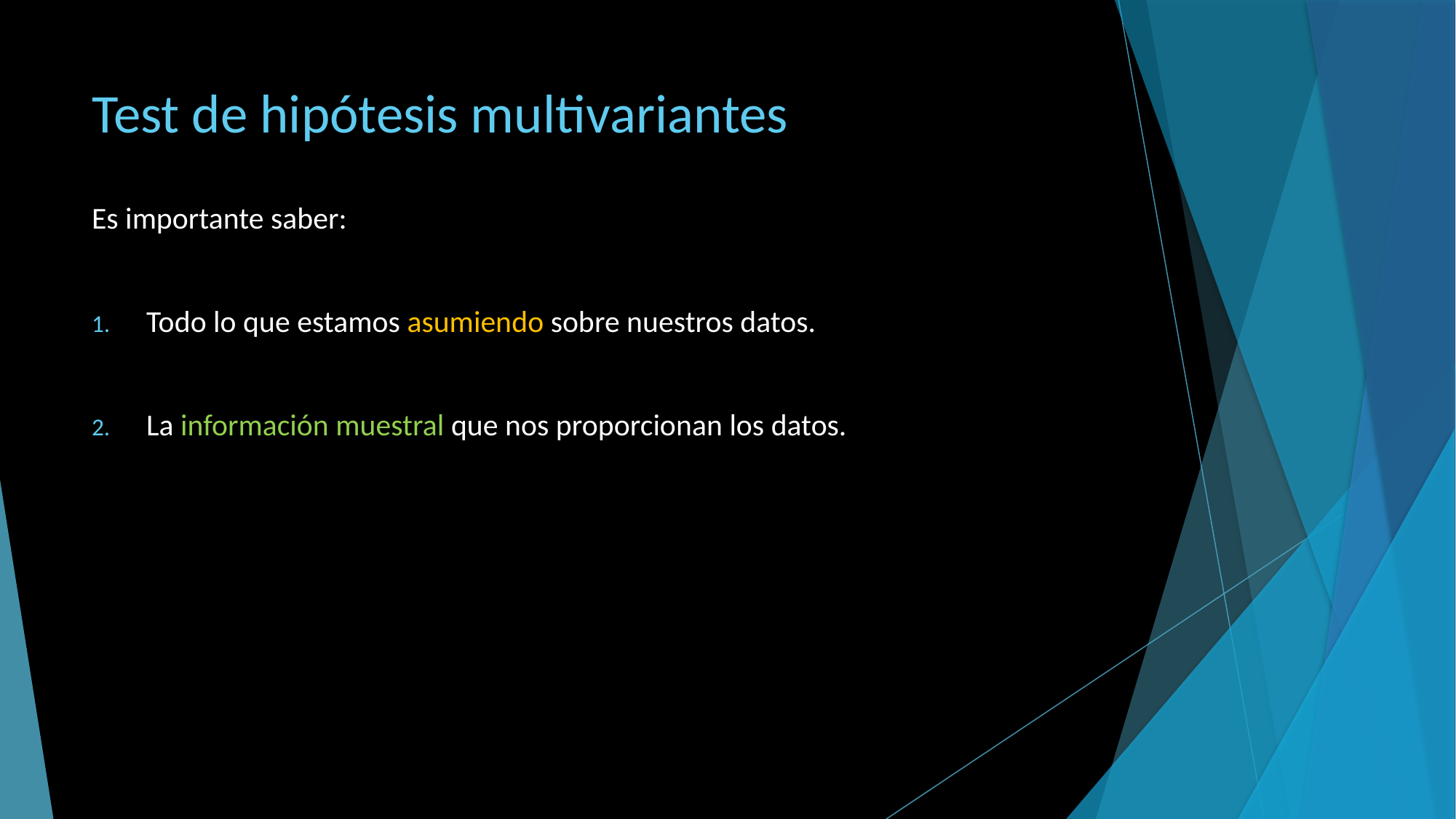

# Test de hipótesis multivariantes
Es importante saber:

Todo lo que estamos asumiendo sobre nuestros datos.

La información muestral que nos proporcionan los datos.